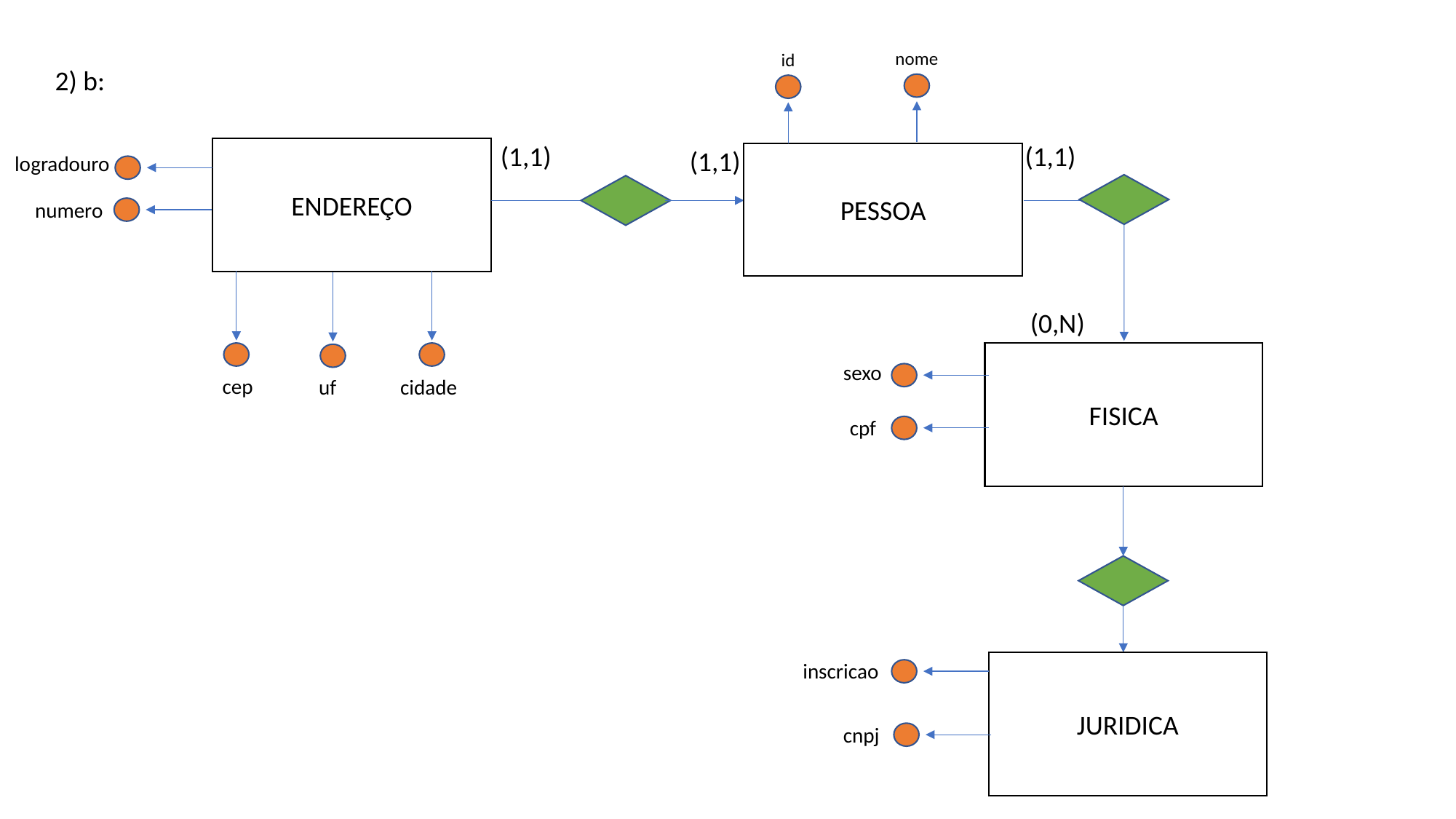

nome
id
2) b:

(1,1)
(1,1)
ENDEREÇO
(1,1)
PESSOA
logradouro

numero

(0,N)

FISICA

sexo

cep
uf
cidade
cpf

inscricao
JURIDICA

cnpj